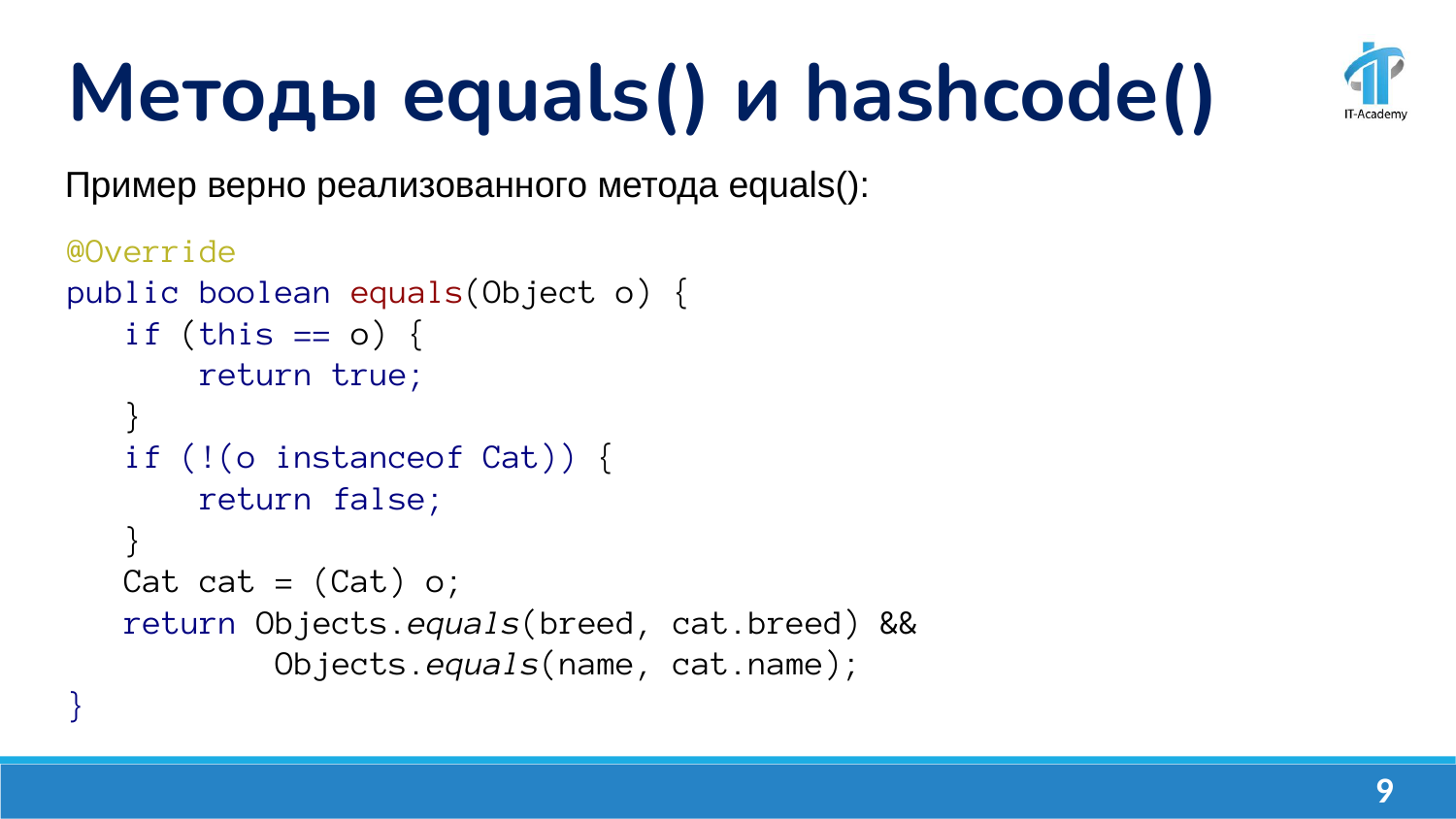

Методы equals() и hashcode()
Пример верно реализованного метода equals():
@Override
public boolean equals(Object o) {
   if (this == o) {
       return true;
   }
   if (!(o instanceof Cat)) {
       return false;
   }
   Cat cat = (Cat) o;
   return Objects.equals(breed, cat.breed) &&
           Objects.equals(name, cat.name);
}
9